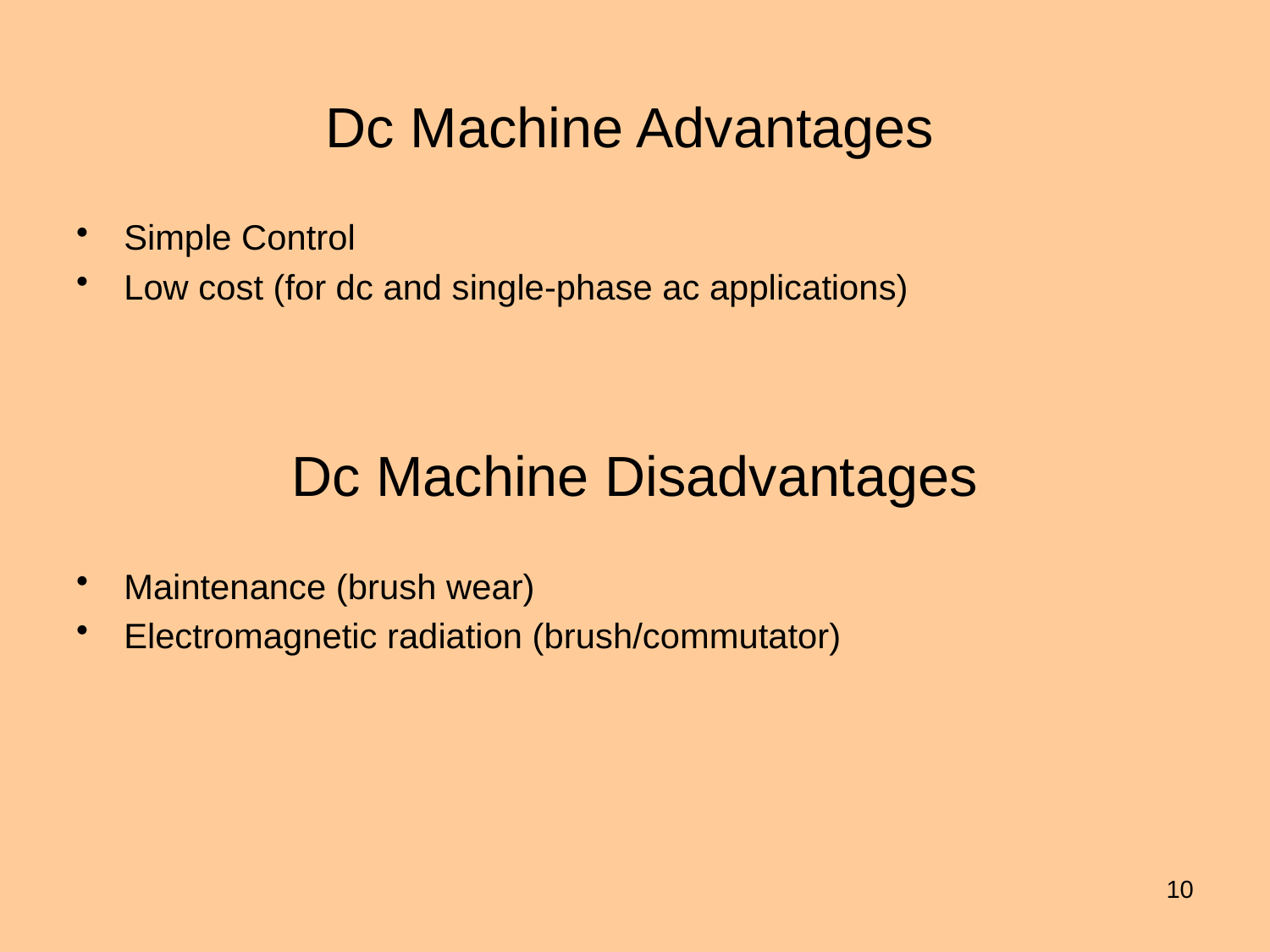

Dc Machine Advantages

Simple Control
Low cost (for dc and single-phase ac applications)
Dc Machine Disadvantages

Maintenance (brush wear)
Electromagnetic radiation (brush/commutator)
10